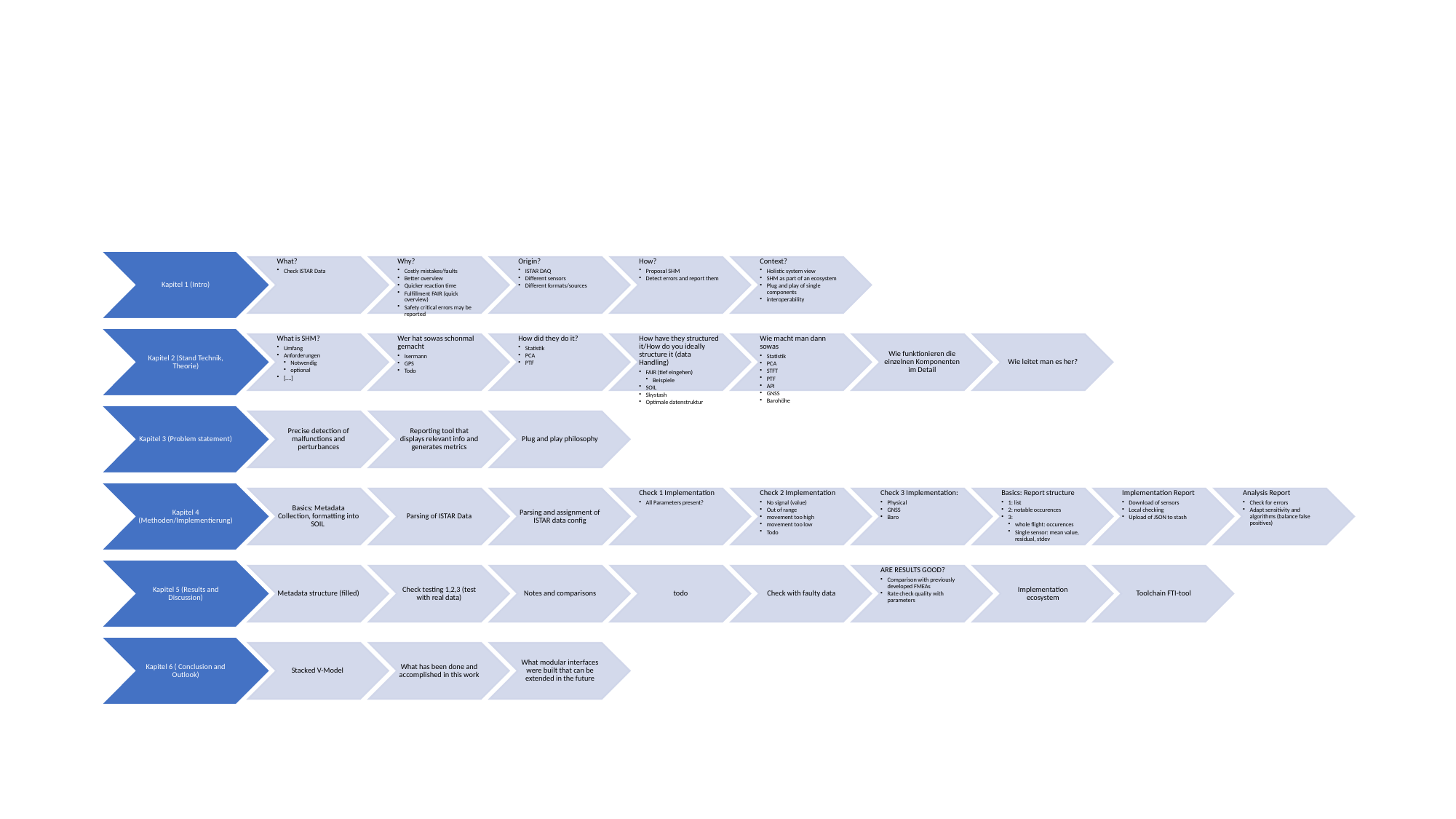

#
Kapitel 1 (Intro)
What?
Check ISTAR Data
Why?
Costly mistakes/faults
Better overview
Quicker reaction time
Fulfillment FAIR (quick overview)
Safety critical errors may be reported
Origin?
ISTAR DAQ
Different sensors
Different formats/sources
How?
Proposal SHM
Detect errors and report them
Context?
Holistic system view
SHM as part of an ecosystem
Plug and play of single components
interoperability
Kapitel 2 (Stand Technik, Theorie)
What is SHM?
Umfang
Anforderungen
Notwendig
optional
[….]
Wer hat sowas schonmal gemacht
Isermann
GPS
Todo
How did they do it?
Statistik
PCA
PTF
How have they structured it/How do you ideally structure it (data Handling)
FAIR (tief eingehen)
Beispiele
SOIL
Skystash
Optimale datenstruktur
Wie macht man dann sowas
Statistik
PCA
STFT
PTF
API
GNSS
Barohöhe
Wie funktionieren die einzelnen Komponenten im Detail
Wie leitet man es her?
Kapitel 3 (Problem statement)
Precise detection of malfunctions and perturbances
Reporting tool that displays relevant info and generates metrics
Plug and play philosophy
Kapitel 4 (Methoden/Implementierung)
Basics: Metadata Collection, formatting into SOIL
Parsing of ISTAR Data
Parsing and assignment of ISTAR data config
Check 1 Implementation
All Parameters present?
Check 2 Implementation
No signal (value)
Out of range
movement too high
movement too low
Todo
Check 3 Implementation:
Physical
GNSS
Baro
Basics: Report structure
1: list
2: notable occurences
3:
whole flight: occurences
Single sensor: mean value, residual, stdev
Implementation Report
Download of sensors
Local checking
Upload of JSON to stash
Analysis Report
Check for errors
Adapt sensitivity and algorithms (balance false positives)
Kapitel 5 (Results and Discussion)
Metadata structure (filled)
Check testing 1,2,3 (test with real data)
Notes and comparisons
todo
Check with faulty data
ARE RESULTS GOOD?
Comparison with previously developed FMEAs
Rate check quality with parameters
Implementation ecosystem
Toolchain FTI-tool
Kapitel 6 ( Conclusion and Outlook)
Stacked V-Model
What has been done and accomplished in this work
What modular interfaces were built that can be extended in the future